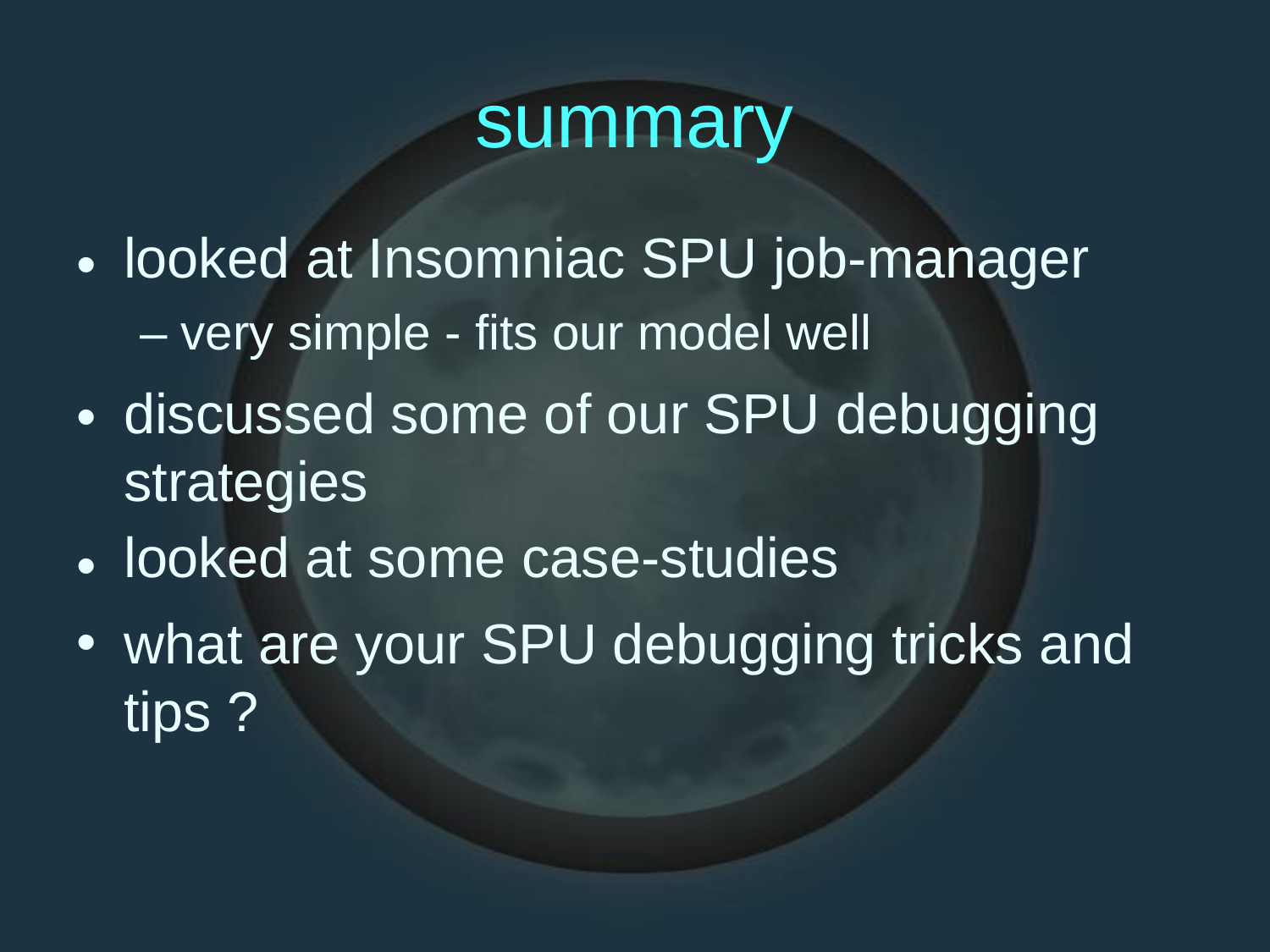

summary
looked at Insomniac SPU job-manager
– very simple - fits our model well
discussed some of our SPU debugging strategies
looked at some case-studies
what are your SPU debugging tricks and tips ?
•
•
•
•